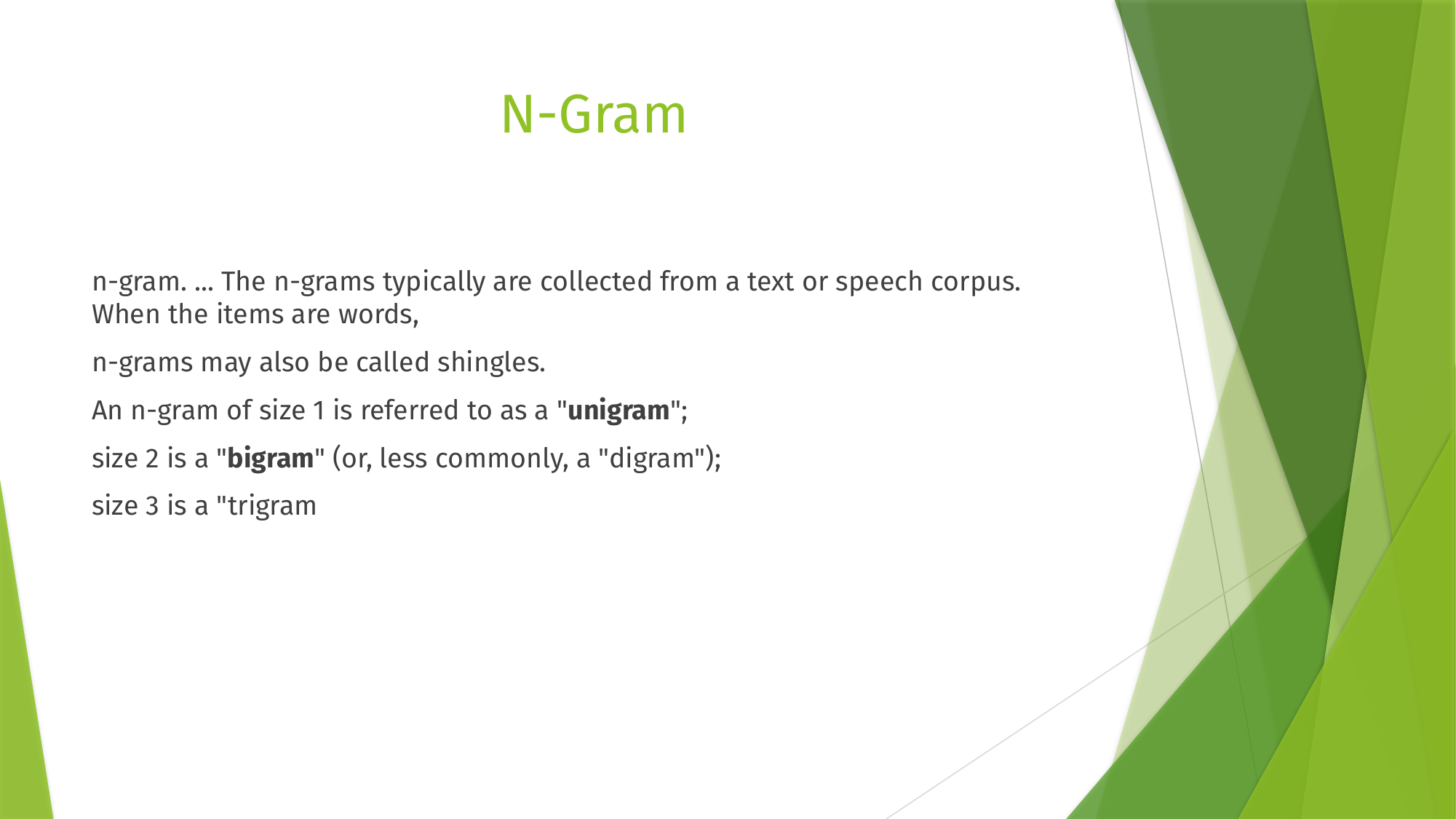

# N-Gram
n-gram. ... The n-grams typically are collected from a text or speech corpus. When the items are words,
n-grams may also be called shingles.
An n-gram of size 1 is referred to as a "unigram";
size 2 is a "bigram" (or, less commonly, a "digram");
size 3 is a "trigram